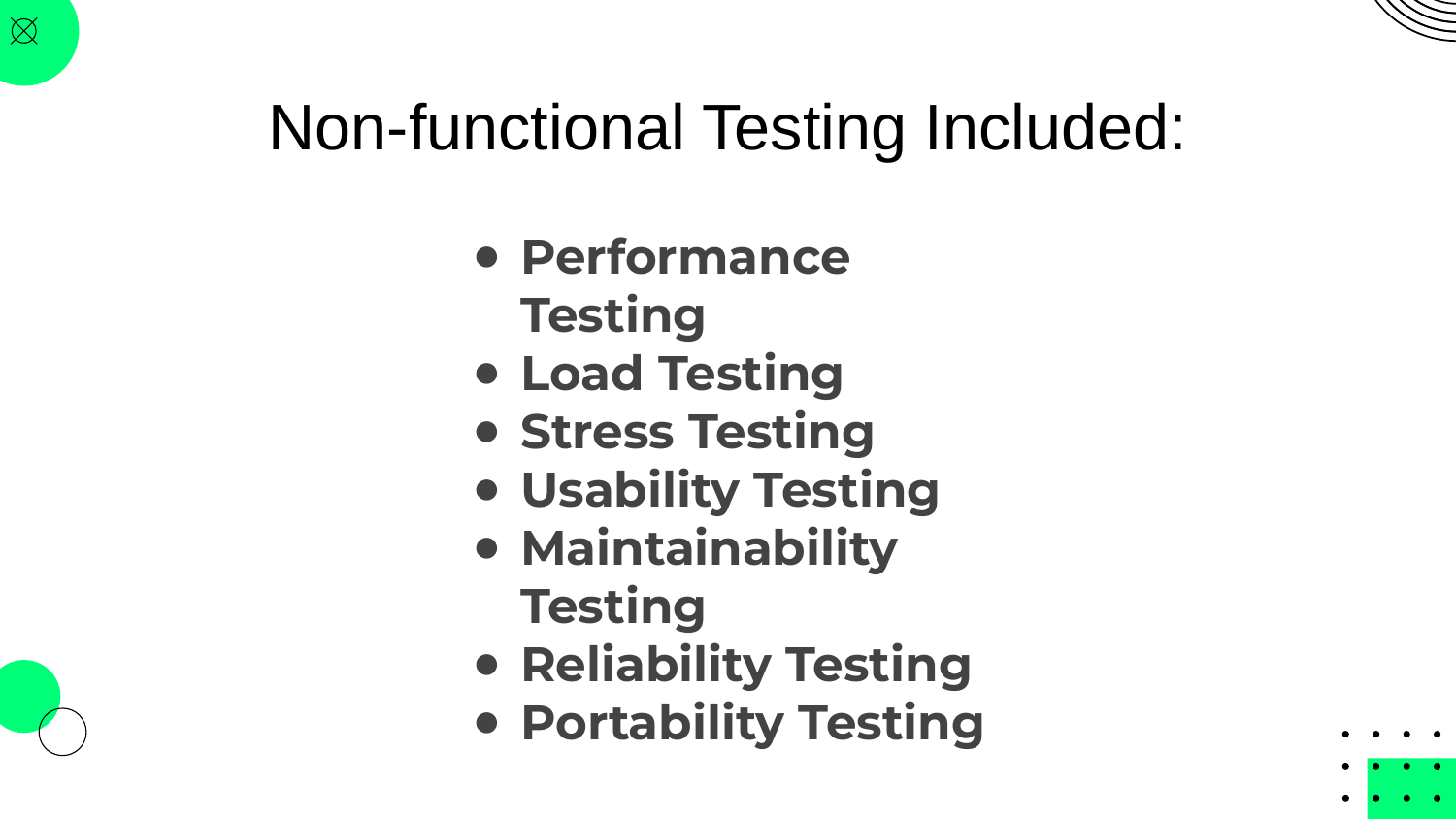

# Non-functional Testing Included:
Performance Testing
Load Testing
Stress Testing
Usability Testing
Maintainability Testing
Reliability Testing
Portability Testing